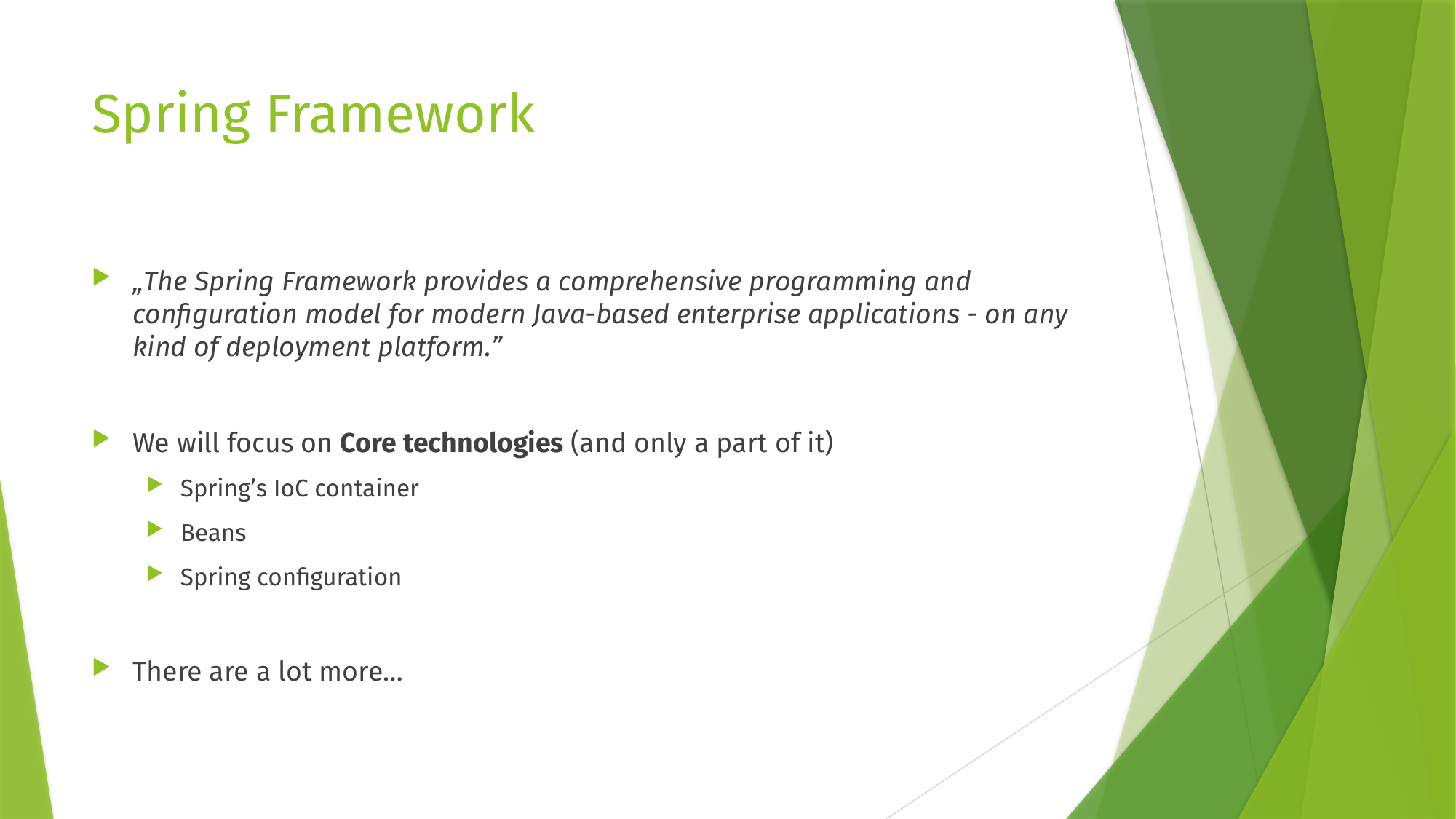

# Spring Framework
„The Spring Framework provides a comprehensive programming and configuration model for modern Java-based enterprise applications - on any kind of deployment platform.”

We will focus on Core technologies (and only a part of it)
Spring’s IoC container
Beans
Spring configuration

There are a lot more…